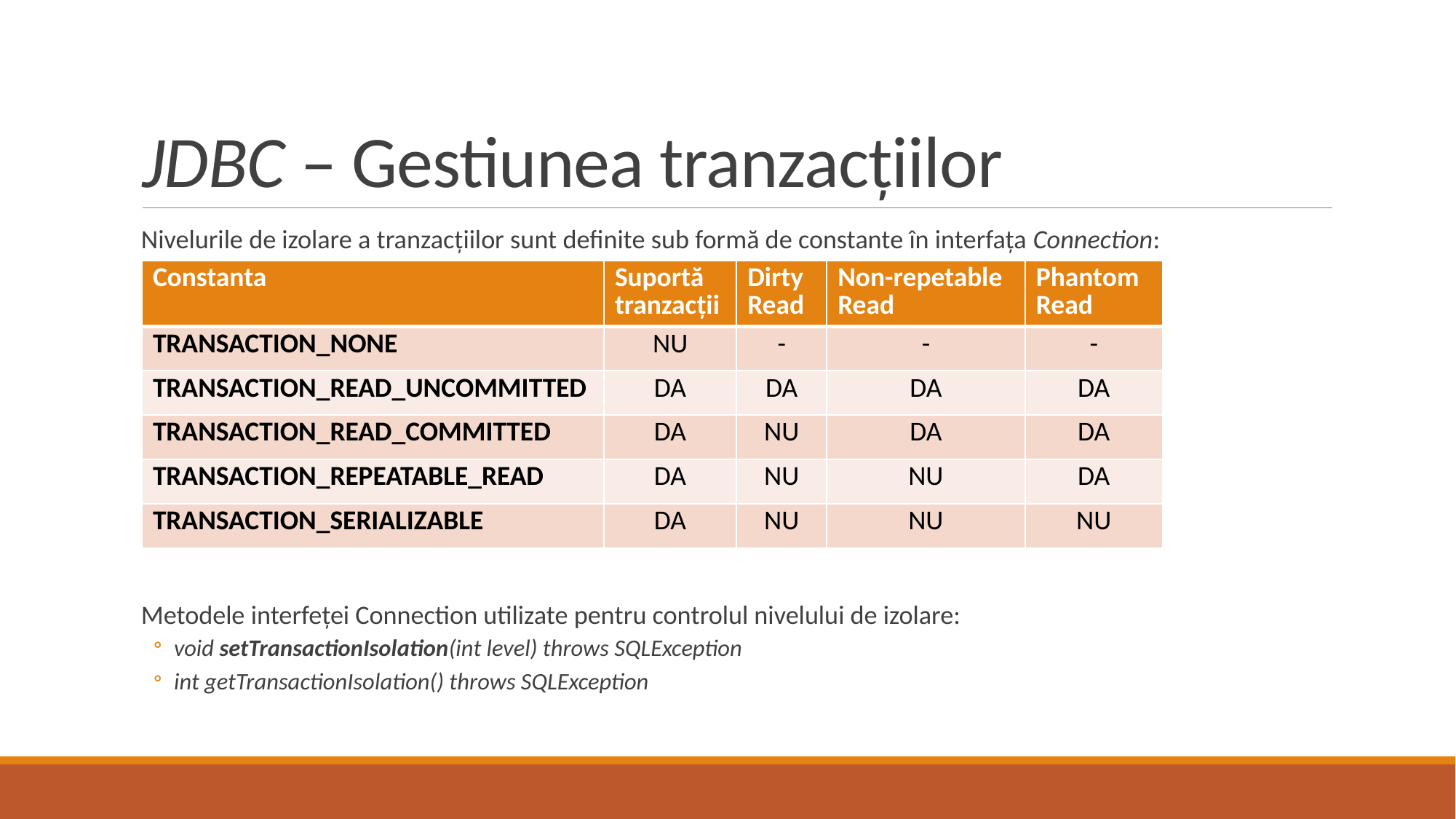

# JDBC – Gestiunea tranzacțiilor
Nivelurile de izolare a tranzacțiilor sunt definite sub formă de constante în interfața Connection:

Metodele interfeței Connection utilizate pentru controlul nivelului de izolare:
void setTransactionIsolation(int level) throws SQLException
int getTransactionIsolation() throws SQLException

| Constanta | Suportă tranzacții | Dirty Read | Non-repetable Read | Phantom Read |
| --- | --- | --- | --- | --- |
| TRANSACTION\_NONE | NU | - | - | - |
| TRANSACTION\_READ\_UNCOMMITTED | DA | DA | DA | DA |
| TRANSACTION\_READ\_COMMITTED | DA | NU | DA | DA |
| TRANSACTION\_REPEATABLE\_READ | DA | NU | NU | DA |
| TRANSACTION\_SERIALIZABLE | DA | NU | NU | NU |